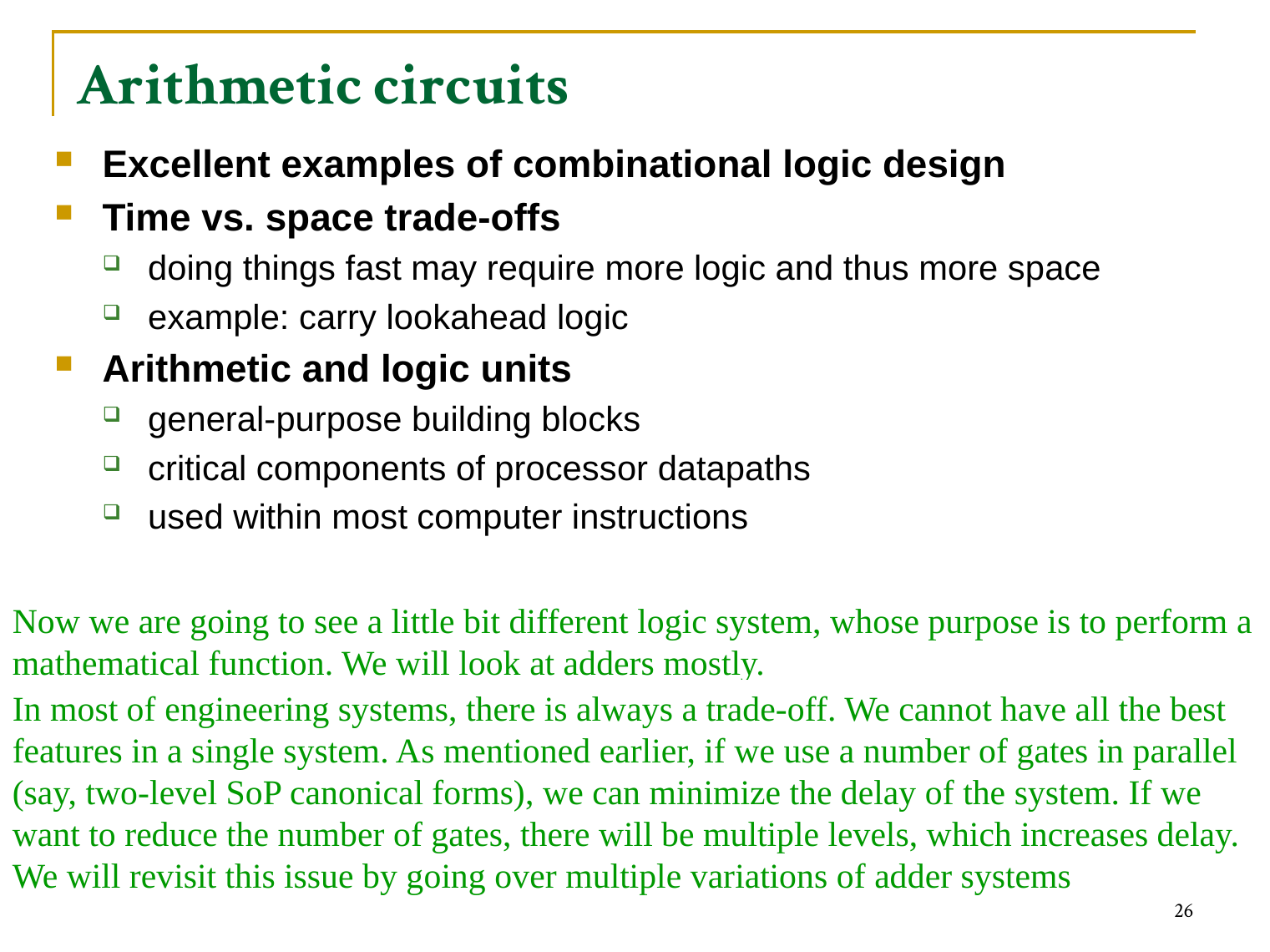

# Arithmetic circuits
Excellent examples of combinational logic design
Time vs. space trade-offs
doing things fast may require more logic and thus more space
example: carry lookahead logic
Arithmetic and logic units
general-purpose building blocks
critical components of processor datapaths
used within most computer instructions
Now we are going to see a little bit different logic system, whose purpose is to perform a mathematical function. We will look at adders mostly.
In most of engineering systems, there is always a trade-off. We cannot have all the best features in a single system. As mentioned earlier, if we use a number of gates in parallel (say, two-level SoP canonical forms), we can minimize the delay of the system. If we want to reduce the number of gates, there will be multiple levels, which increases delay. We will revisit this issue by going over multiple variations of adder systems
26